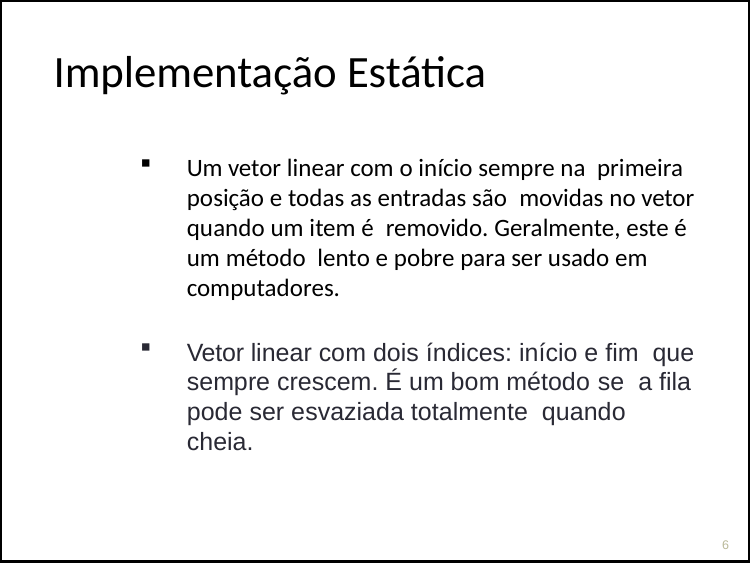

# Implementação Estática
Um vetor linear com o início sempre na  primeira posição e todas as entradas são  movidas no vetor quando um item é  removido. Geralmente, este é um método  lento e pobre para ser usado em  computadores.

Vetor linear com dois índices: início e fim  que sempre crescem. É um bom método se  a fila pode ser esvaziada totalmente  quando cheia.

6